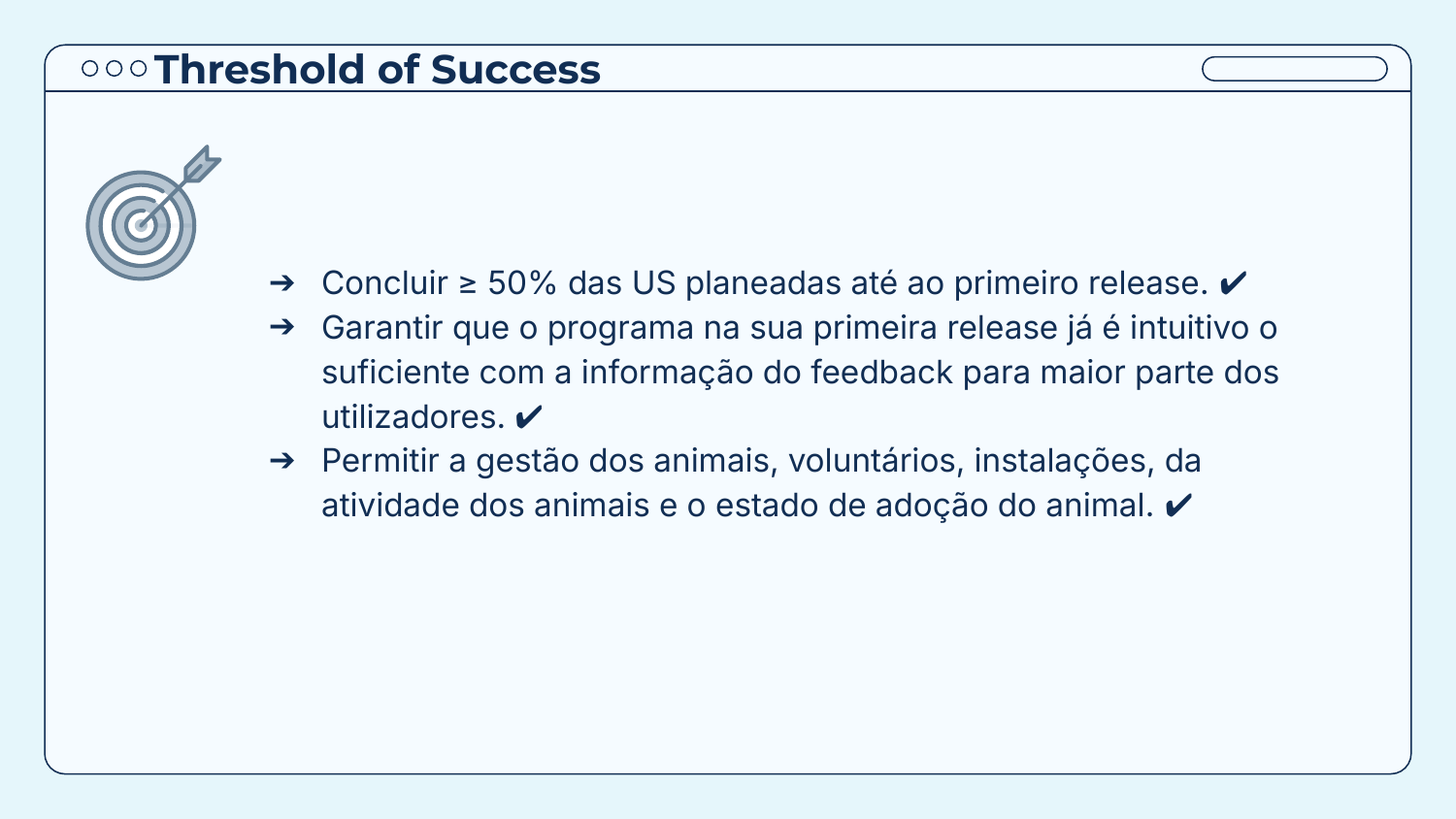

Threshold of Success

Concluir ≥ 50% das US planeadas até ao primeiro release. ✔️
Garantir que o programa na sua primeira release já é intuitivo o suficiente com a informação do feedback para maior parte dos utilizadores. ✔️
Permitir a gestão dos animais, voluntários, instalações, da atividade dos animais e o estado de adoção do animal. ✔️